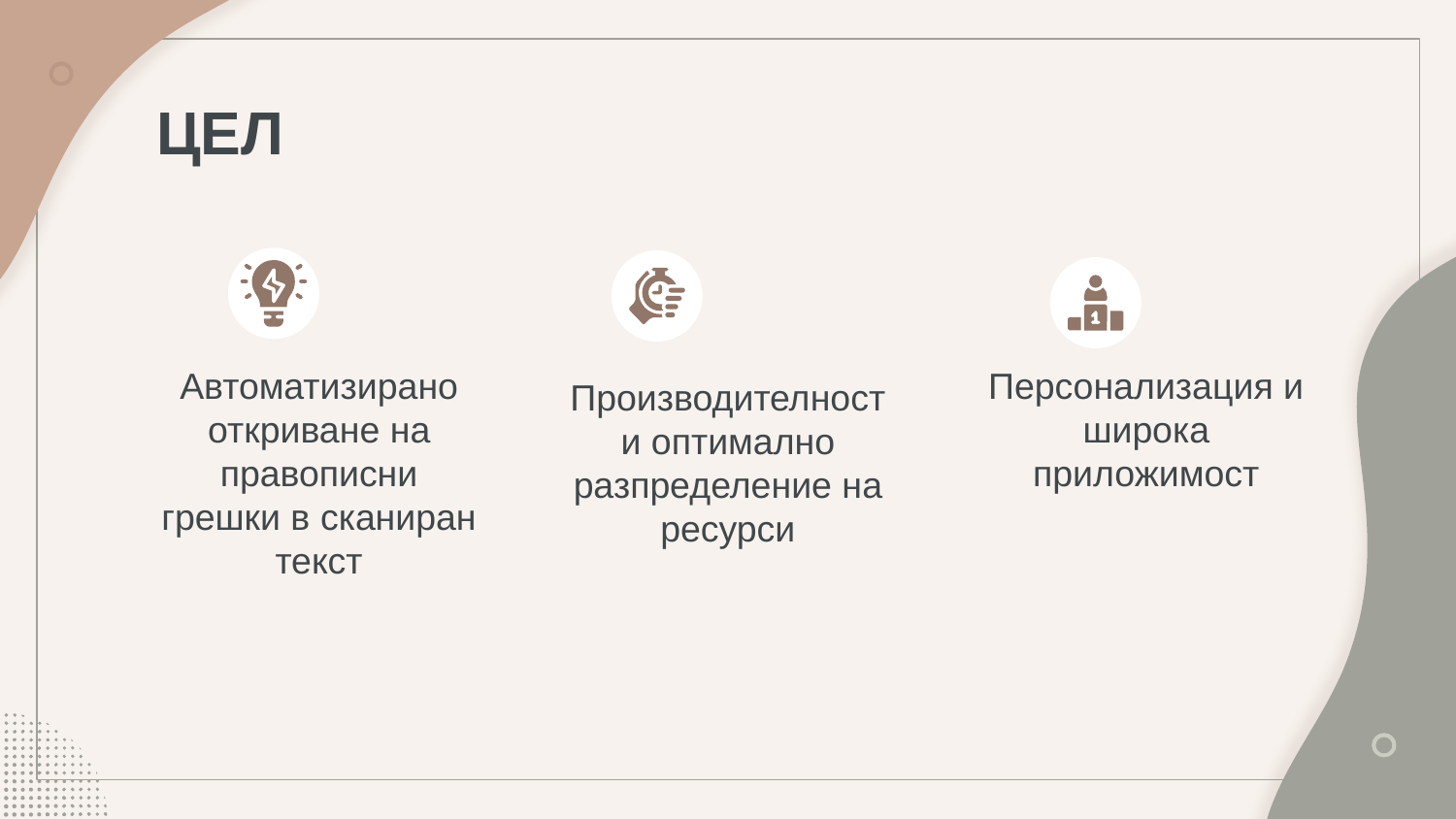

# ЦЕЛ

Автоматизирано откриване на правописни грешки в сканиран текст
Производителност и оптимално разпределение на ресурси
Персонализация и широка приложимост